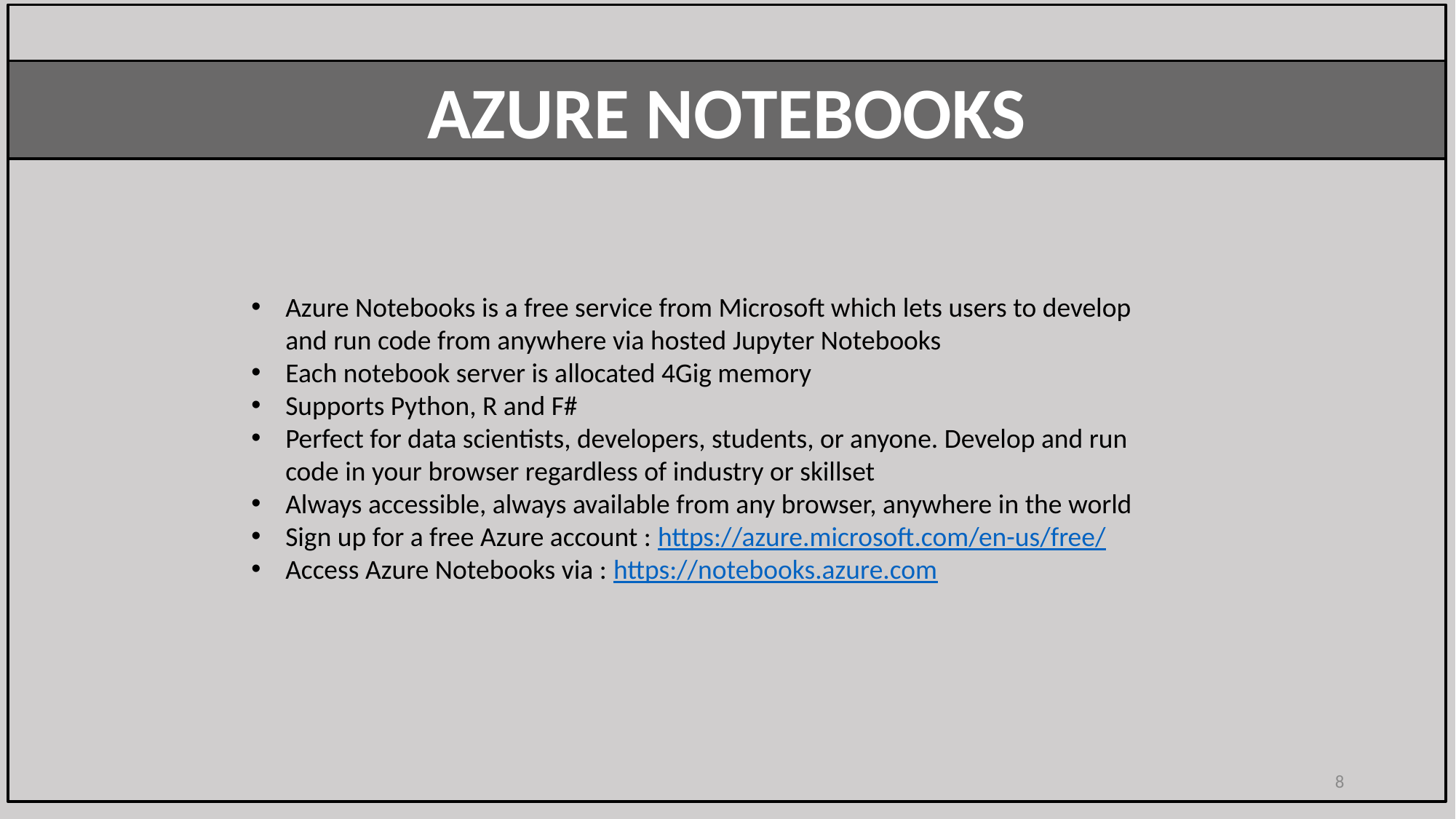

AZURE NOTEBOOKS
Azure Notebooks is a free service from Microsoft which lets users to develop and run code from anywhere via hosted Jupyter Notebooks
Each notebook server is allocated 4Gig memory
Supports Python, R and F#
Perfect for data scientists, developers, students, or anyone. Develop and run code in your browser regardless of industry or skillset
Always accessible, always available from any browser, anywhere in the world
Sign up for a free Azure account : https://azure.microsoft.com/en-us/free/
Access Azure Notebooks via : https://notebooks.azure.com

8